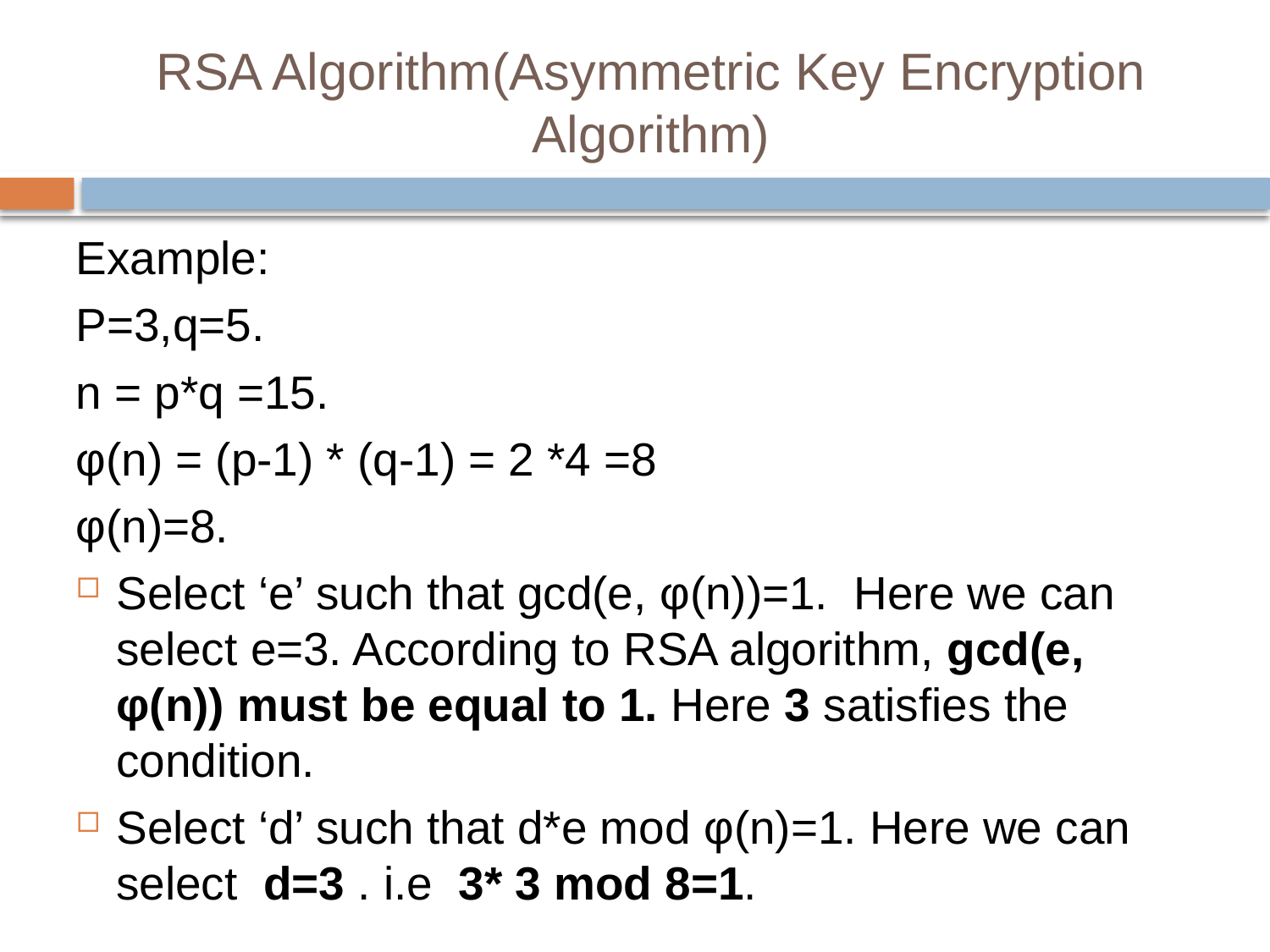

# RSA Algorithm(Asymmetric Key Encryption Algorithm)
Example:
P=3,q=5.
n = p*q =15.
φ(n) = (p-1) * (q-1) = 2 *4 =8
φ(n)=8.
Select ‘e’ such that gcd(e, φ(n))=1.  Here we can  select e=3. According to RSA algorithm, gcd(e, φ(n)) must be equal to 1. Here 3 satisfies the condition.
Select ‘d’ such that d*e mod φ(n)=1. Here we can select  d=3 . i.e  3* 3 mod 8=1.